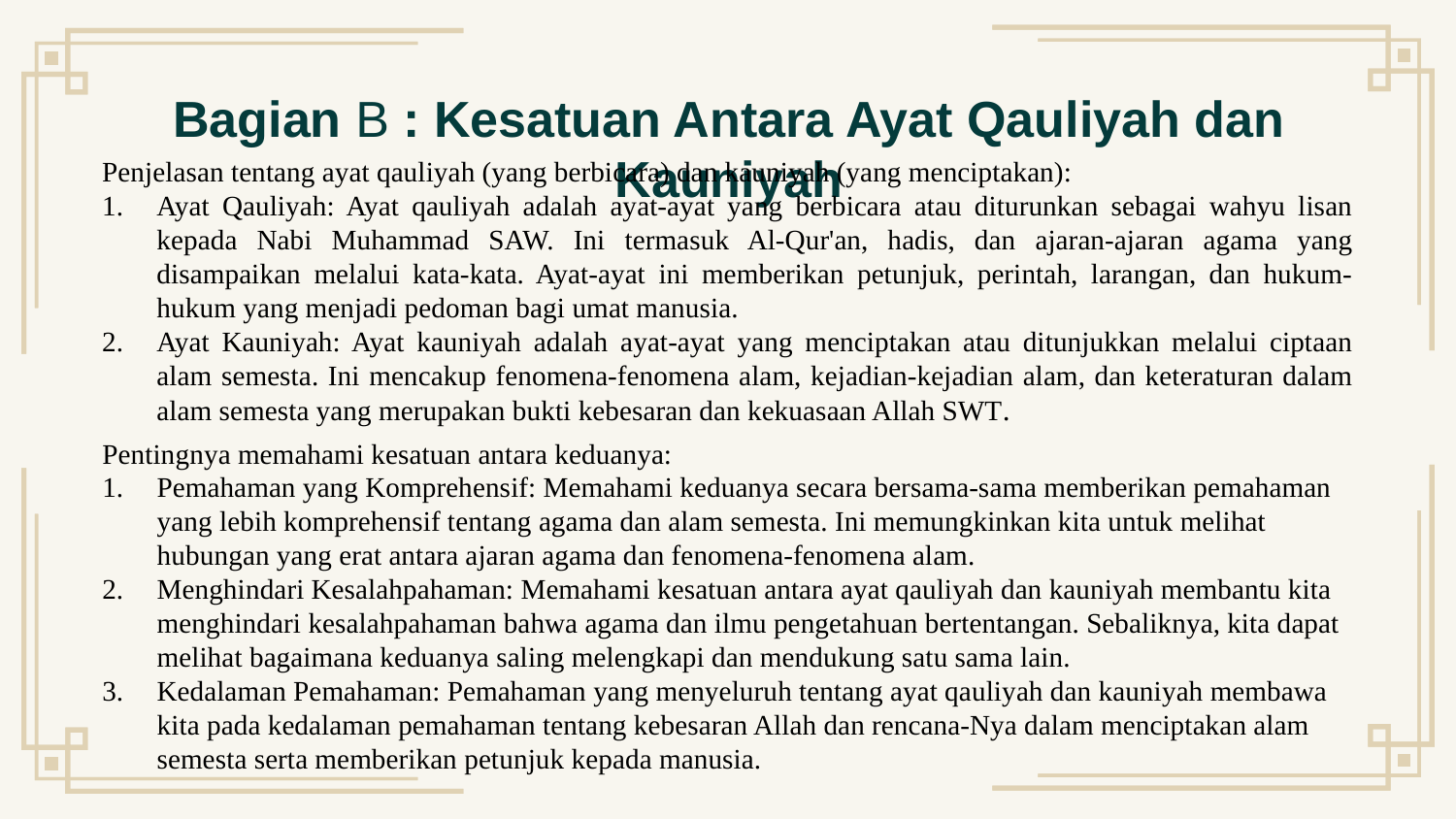

Bagian B : Kesatuan Antara Ayat Qauliyah dan Kauniyah
Penjelasan tentang ayat qauliyah (yang berbicara) dan kauniyah (yang menciptakan):
Ayat Qauliyah: Ayat qauliyah adalah ayat-ayat yang berbicara atau diturunkan sebagai wahyu lisan kepada Nabi Muhammad SAW. Ini termasuk Al-Qur'an, hadis, dan ajaran-ajaran agama yang disampaikan melalui kata-kata. Ayat-ayat ini memberikan petunjuk, perintah, larangan, dan hukum-hukum yang menjadi pedoman bagi umat manusia.
Ayat Kauniyah: Ayat kauniyah adalah ayat-ayat yang menciptakan atau ditunjukkan melalui ciptaan alam semesta. Ini mencakup fenomena-fenomena alam, kejadian-kejadian alam, dan keteraturan dalam alam semesta yang merupakan bukti kebesaran dan kekuasaan Allah SWT.

Pentingnya memahami kesatuan antara keduanya:
Pemahaman yang Komprehensif: Memahami keduanya secara bersama-sama memberikan pemahaman yang lebih komprehensif tentang agama dan alam semesta. Ini memungkinkan kita untuk melihat hubungan yang erat antara ajaran agama dan fenomena-fenomena alam.
Menghindari Kesalahpahaman: Memahami kesatuan antara ayat qauliyah dan kauniyah membantu kita menghindari kesalahpahaman bahwa agama dan ilmu pengetahuan bertentangan. Sebaliknya, kita dapat melihat bagaimana keduanya saling melengkapi dan mendukung satu sama lain.
Kedalaman Pemahaman: Pemahaman yang menyeluruh tentang ayat qauliyah dan kauniyah membawa kita pada kedalaman pemahaman tentang kebesaran Allah dan rencana-Nya dalam menciptakan alam semesta serta memberikan petunjuk kepada manusia.